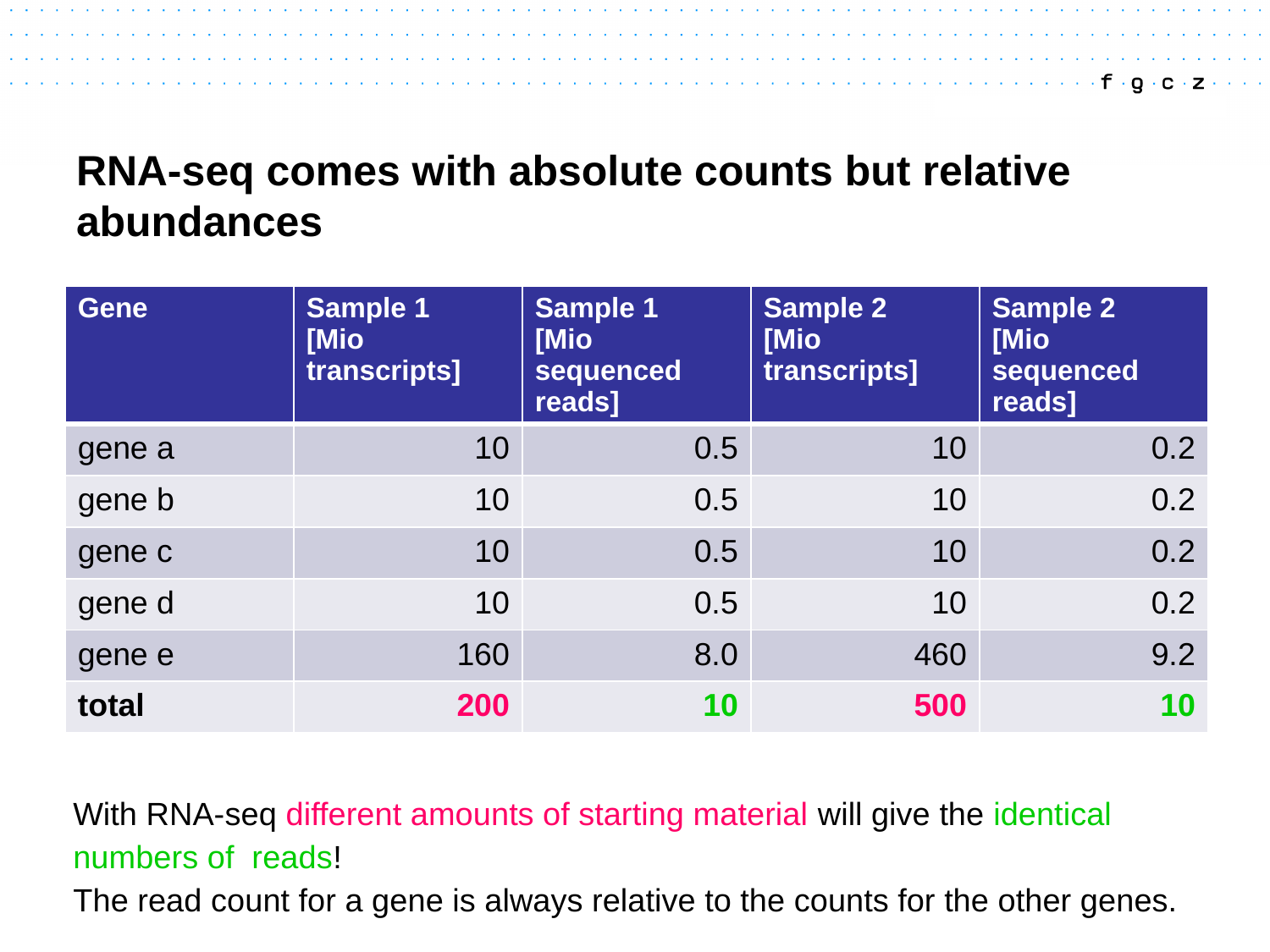

# RNA-seq comes with absolute counts but relative abundances
| Gene | Sample 1 [Mio transcripts] | Sample 1 [Mio sequenced reads] | Sample 2 [Mio transcripts] | Sample 2 [Mio sequenced reads] |
| --- | --- | --- | --- | --- |
| gene a | 10 | 0.5 | 10 | 0.2 |
| gene b | 10 | 0.5 | 10 | 0.2 |
| gene c | 10 | 0.5 | 10 | 0.2 |
| gene d | 10 | 0.5 | 10 | 0.2 |
| gene e | 160 | 8.0 | 460 | 9.2 |
| total | 200 | 10 | 500 | 10 |
With RNA-seq different amounts of starting material will give the identical numbers of  reads!
The read count for a gene is always relative to the counts for the other genes.